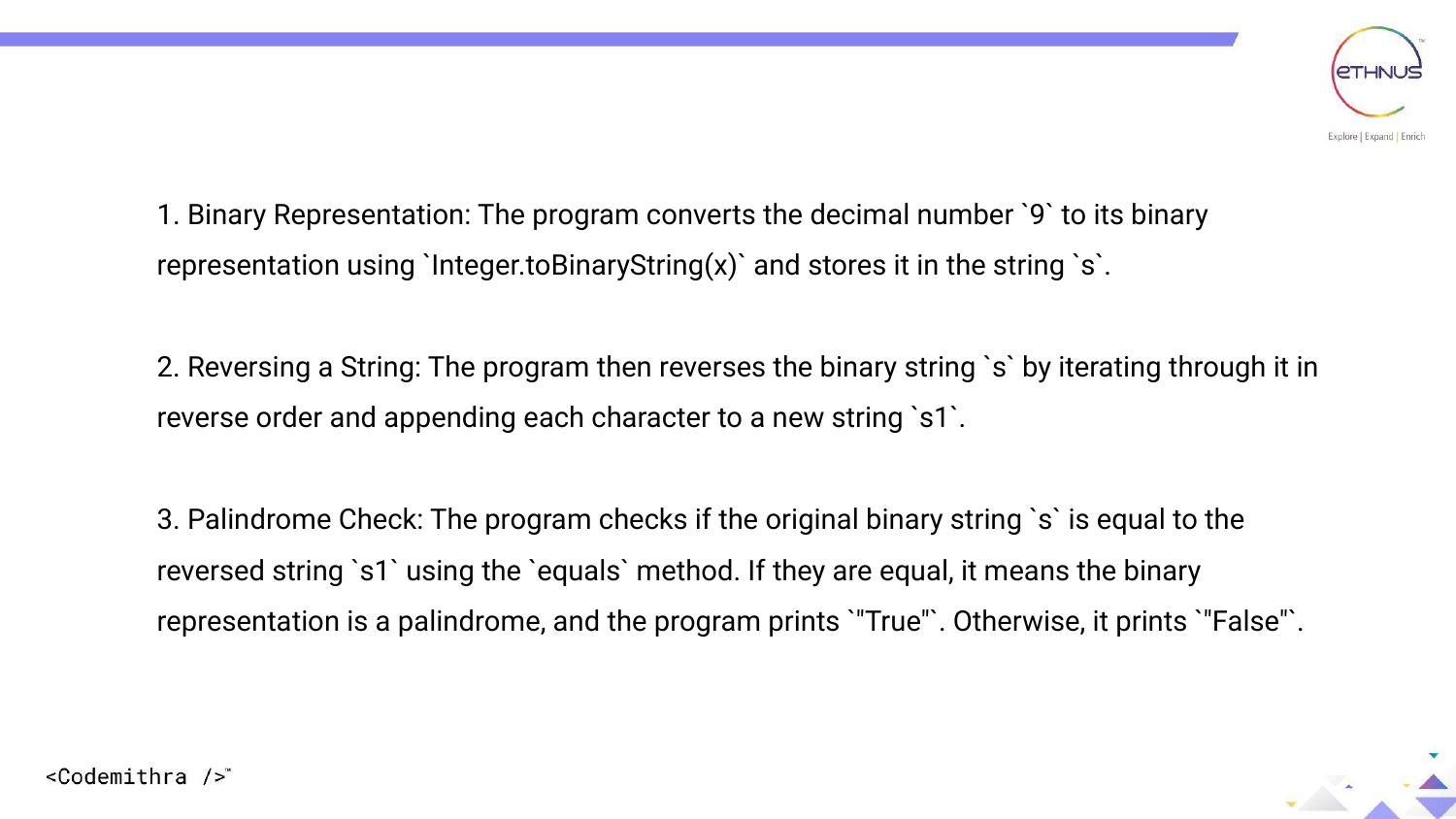

1. Binary Representation: The program converts the decimal number `9` to its binary representation using `Integer.toBinaryString(x)` and stores it in the string `s`.

2. Reversing a String: The program then reverses the binary string `s` by iterating through it in reverse order and appending each character to a new string `s1`.

3. Palindrome Check: The program checks if the original binary string `s` is equal to the reversed string `s1` using the `equals` method. If they are equal, it means the binary representation is a palindrome, and the program prints `"True"`. Otherwise, it prints `"False"`.